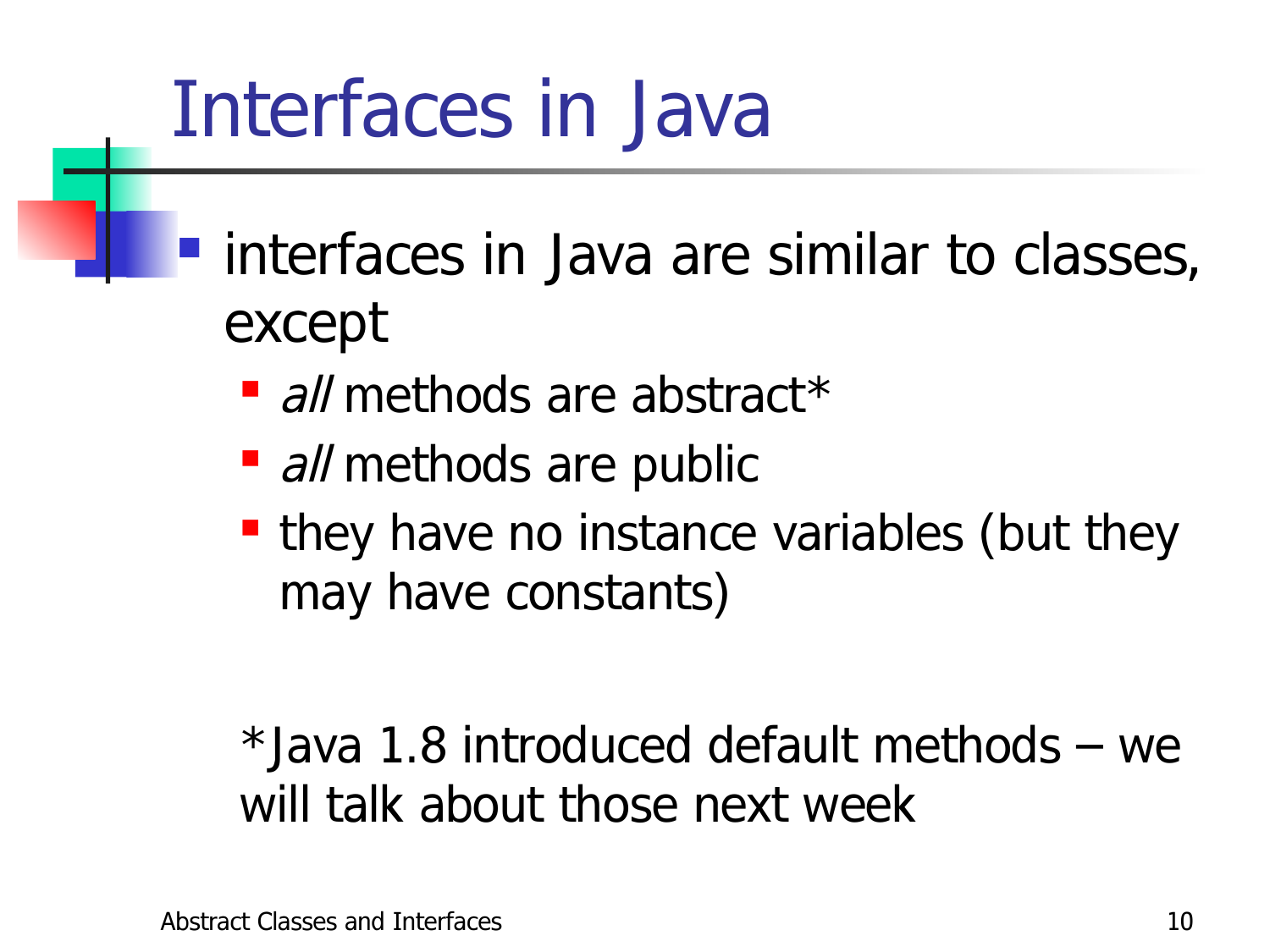

# Interfaces in Java
interfaces in Java are similar to classes, except
all methods are abstract*
all methods are public
they have no instance variables (but they may have constants)

*Java 1.8 introduced default methods – we will talk about those next week
Abstract Classes and Interfaces
10